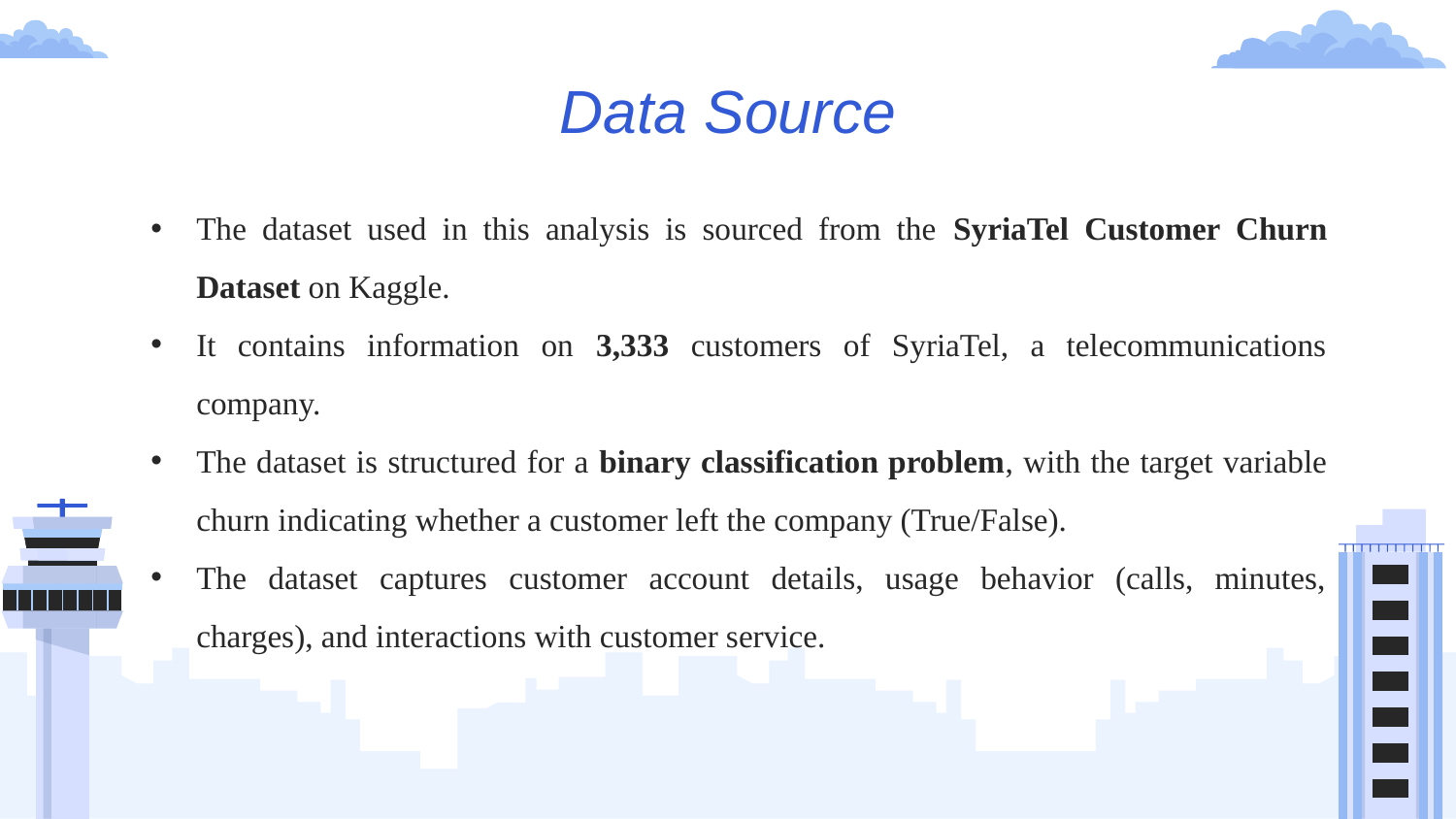

Data Source
The dataset used in this analysis is sourced from the SyriaTel Customer Churn Dataset on Kaggle.
It contains information on 3,333 customers of SyriaTel, a telecommunications company.
The dataset is structured for a binary classification problem, with the target variable churn indicating whether a customer left the company (True/False).
The dataset captures customer account details, usage behavior (calls, minutes, charges), and interactions with customer service.